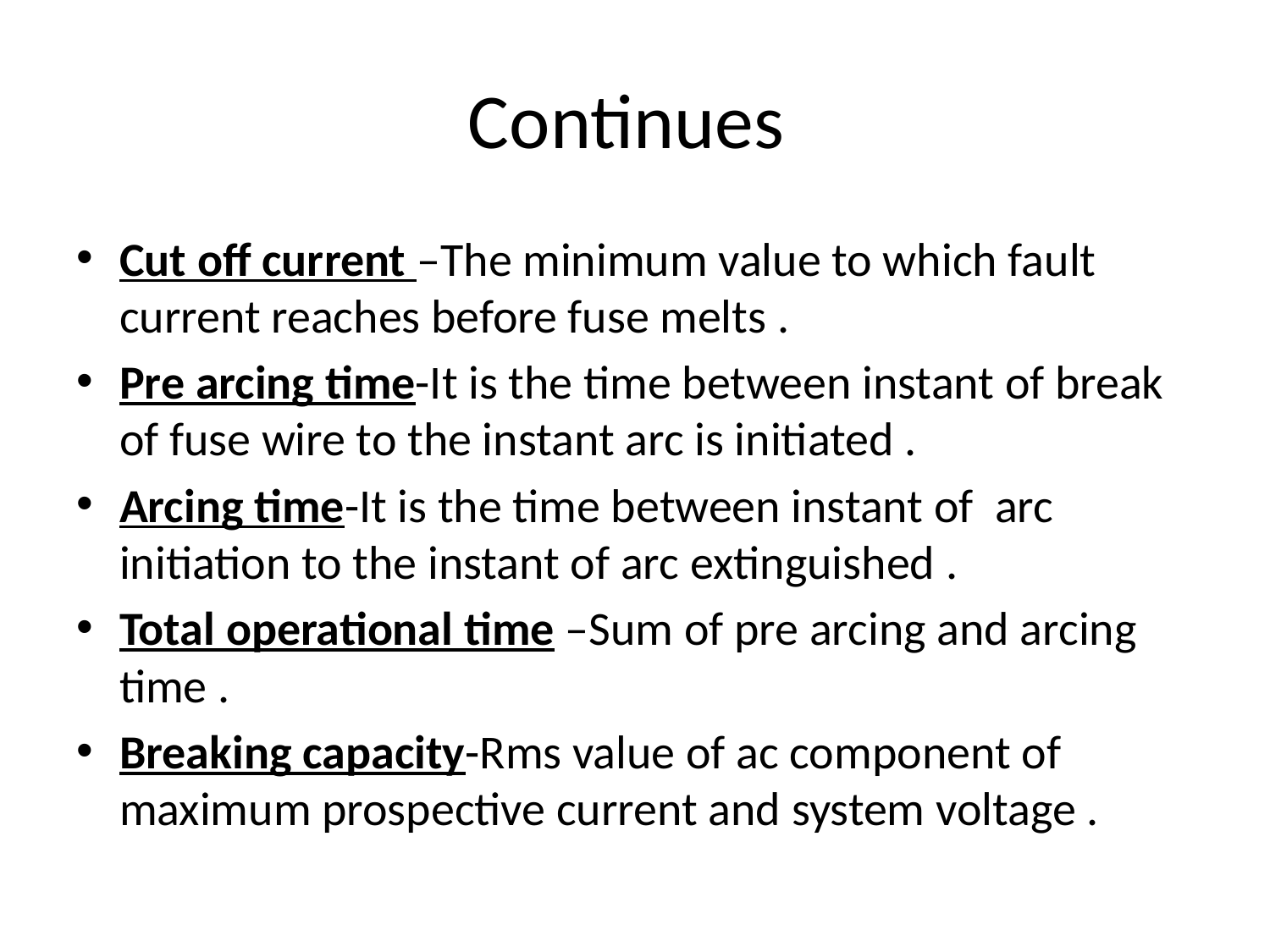

# Continues
Cut off current –The minimum value to which fault current reaches before fuse melts .
Pre arcing time-It is the time between instant of break of fuse wire to the instant arc is initiated .
Arcing time-It is the time between instant of  arc initiation to the instant of arc extinguished .
Total operational time –Sum of pre arcing and arcing time .
Breaking capacity-Rms value of ac component of maximum prospective current and system voltage .